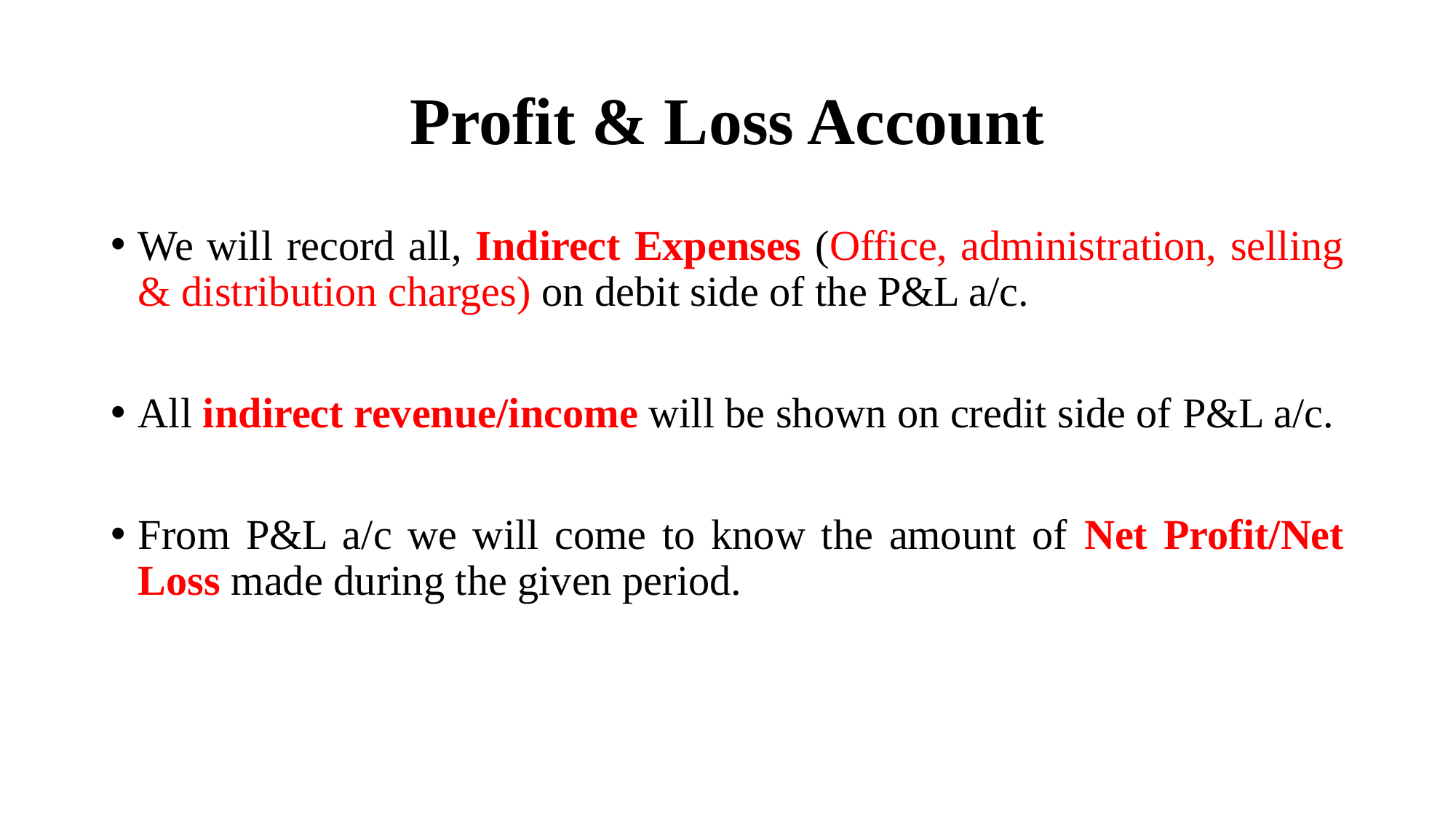

# Profit & Loss Account
We will record all, Indirect Expenses (Office, administration, selling & distribution charges) on debit side of the P&L a/c.

All indirect revenue/income will be shown on credit side of P&L a/c.

From P&L a/c we will come to know the amount of Net Profit/Net Loss made during the given period.